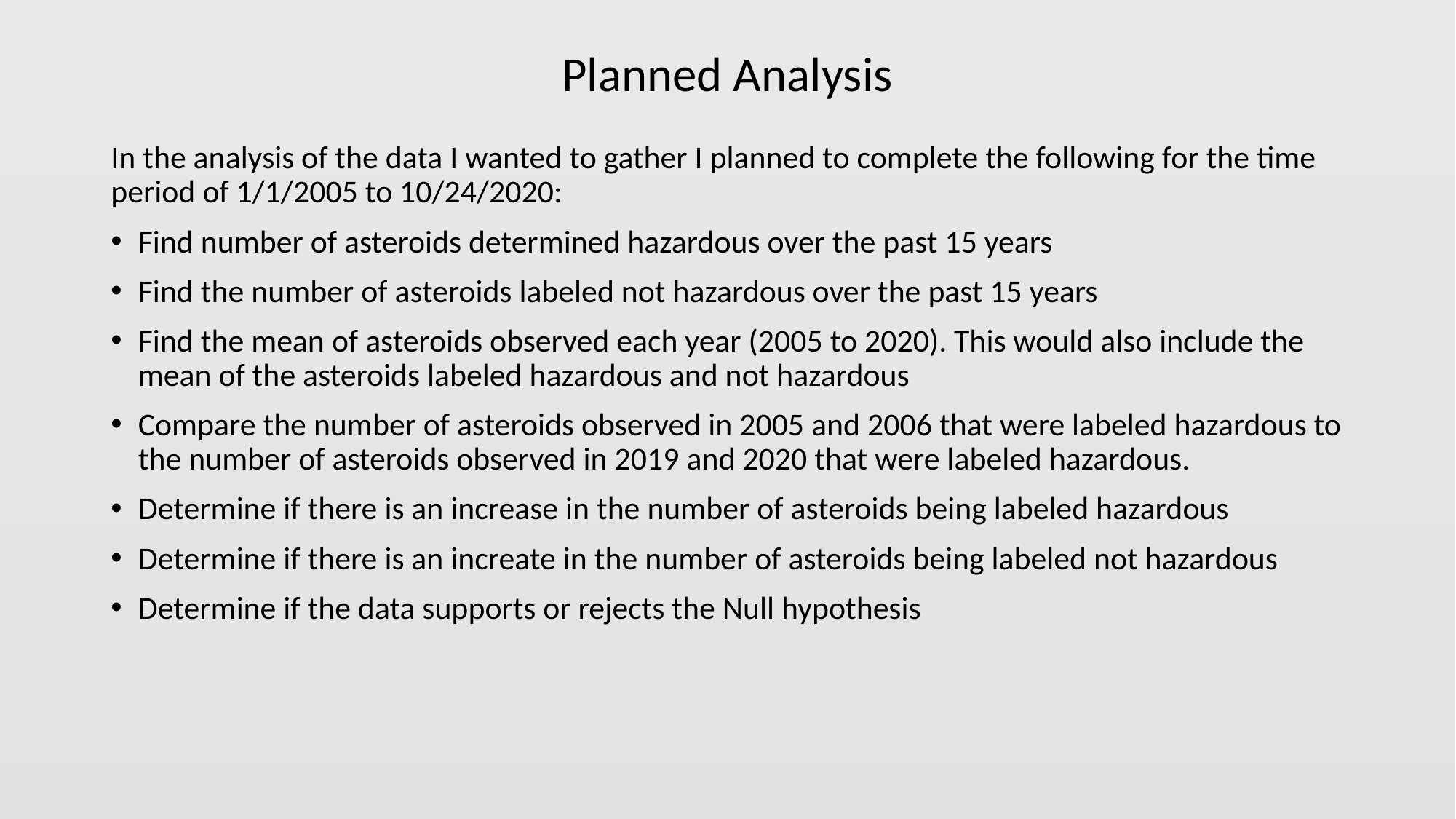

# Planned Analysis
In the analysis of the data I wanted to gather I planned to complete the following for the time period of 1/1/2005 to 10/24/2020:
Find number of asteroids determined hazardous over the past 15 years
Find the number of asteroids labeled not hazardous over the past 15 years
Find the mean of asteroids observed each year (2005 to 2020). This would also include the mean of the asteroids labeled hazardous and not hazardous
Compare the number of asteroids observed in 2005 and 2006 that were labeled hazardous to the number of asteroids observed in 2019 and 2020 that were labeled hazardous.
Determine if there is an increase in the number of asteroids being labeled hazardous
Determine if there is an increate in the number of asteroids being labeled not hazardous
Determine if the data supports or rejects the Null hypothesis